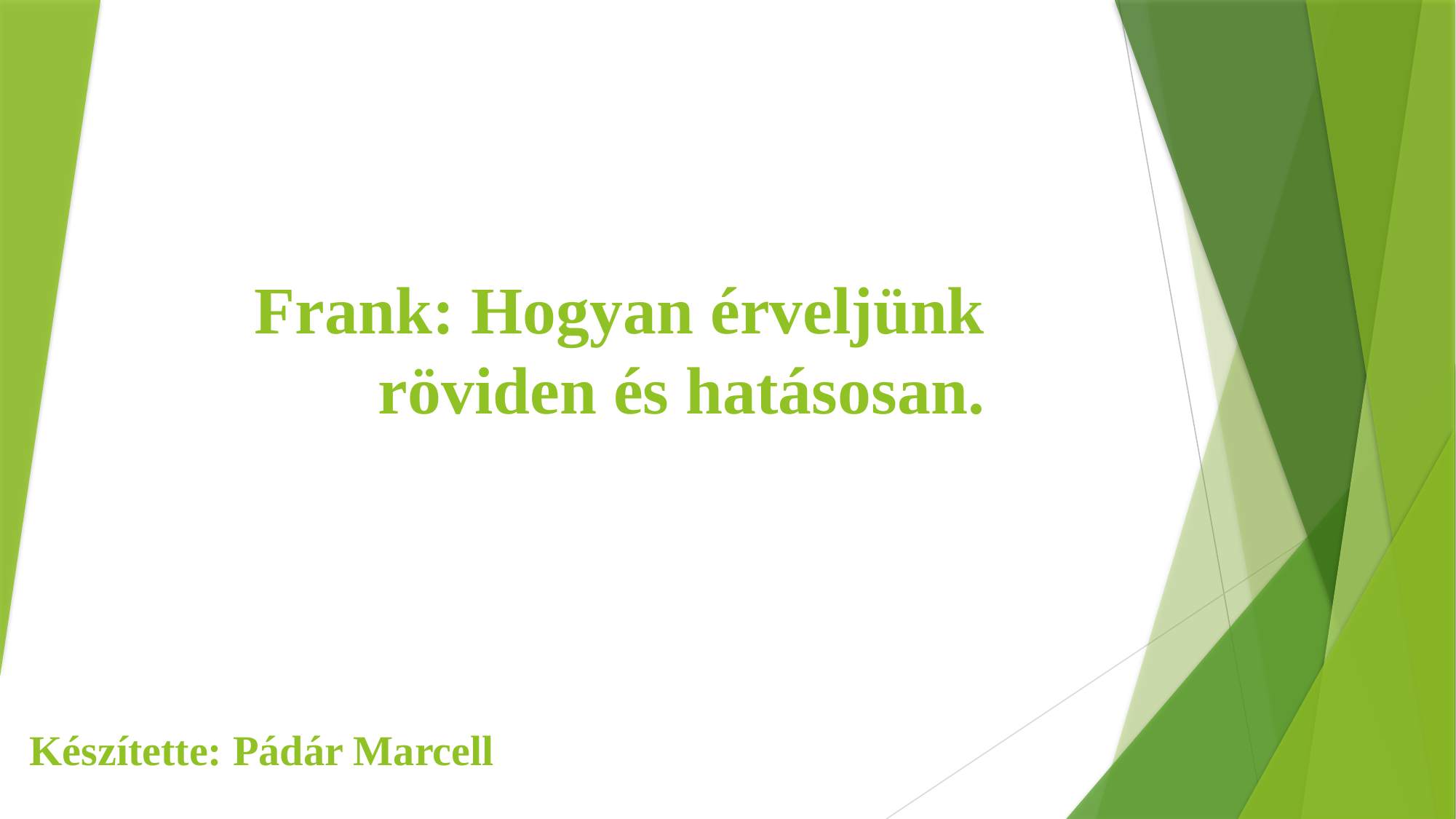

# Frank: Hogyan érveljünk röviden és hatásosan.

Készítette: Pádár Marcell